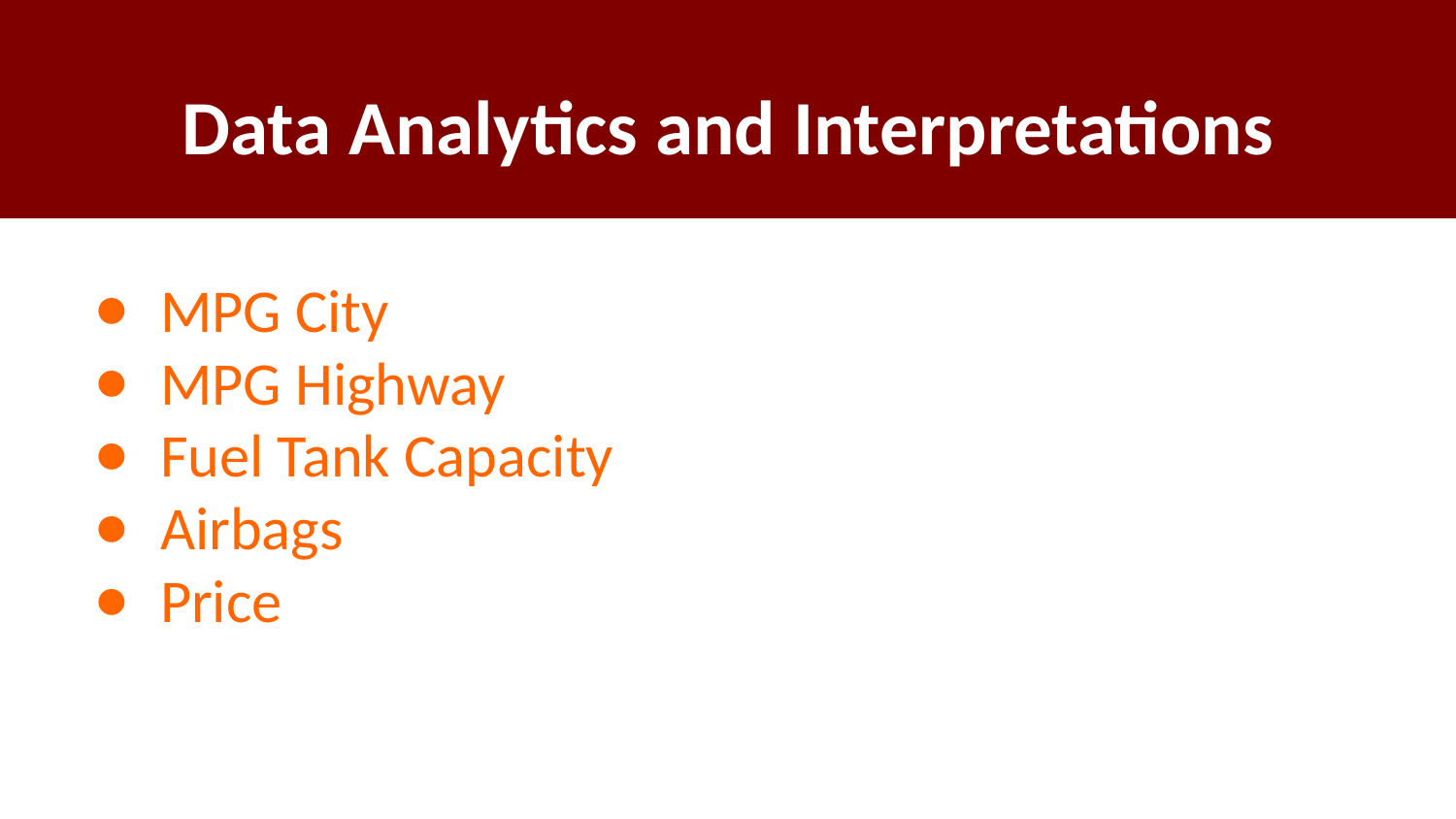

# Data Analytics and Interpretations

MPG City
MPG Highway
Fuel Tank Capacity
Airbags
Price